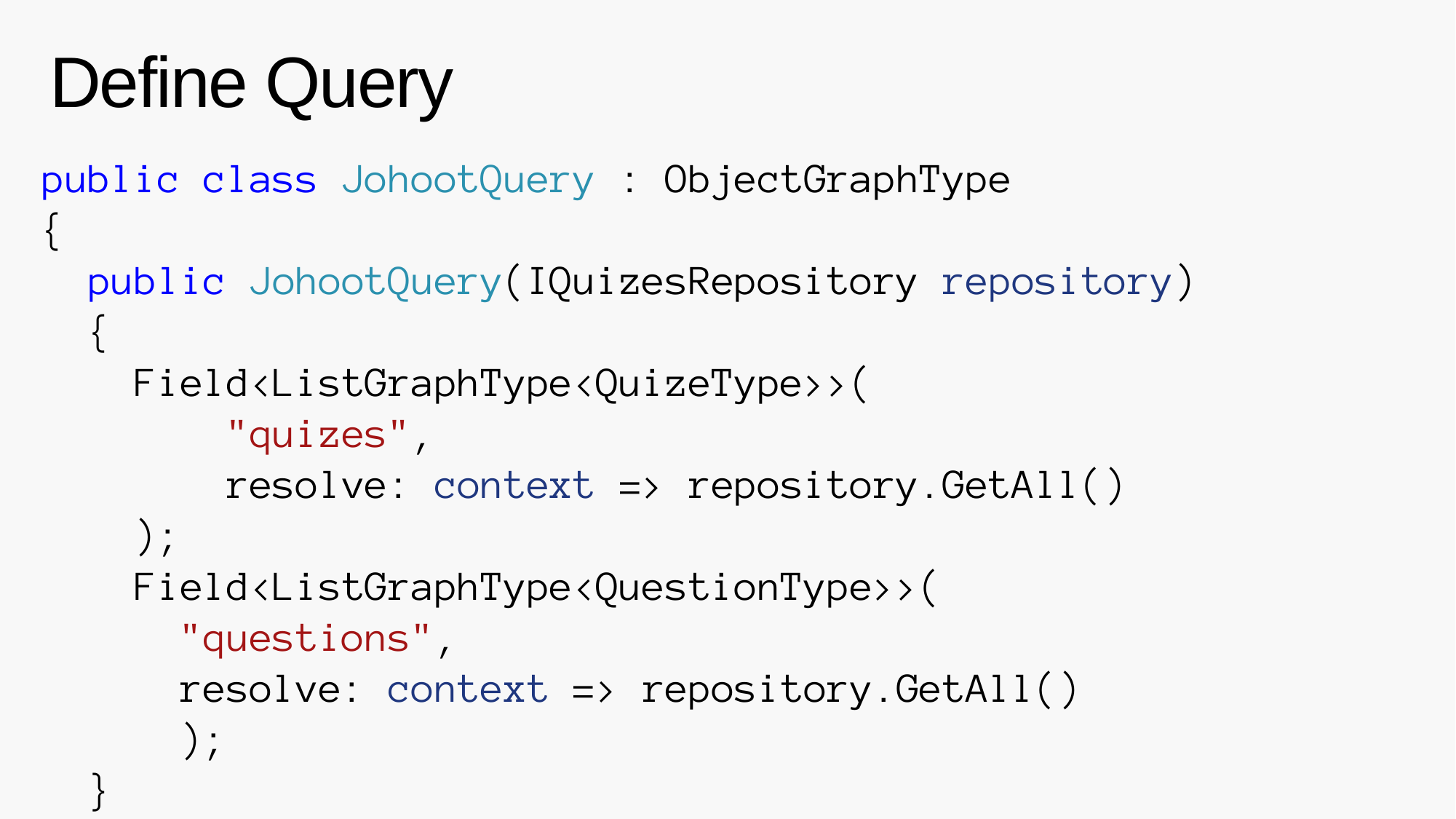

# Define Query
public class JohootQuery : ObjectGraphType
{
  public JohootQuery(IQuizesRepository repository)
  {
    Field<ListGraphType<QuizeType>>(
        "quizes",
        resolve: context => repository.GetAll()
    );
    Field<ListGraphType<QuestionType>>(
      "questions",
      resolve: context => repository.GetAll()
      );
  }
}